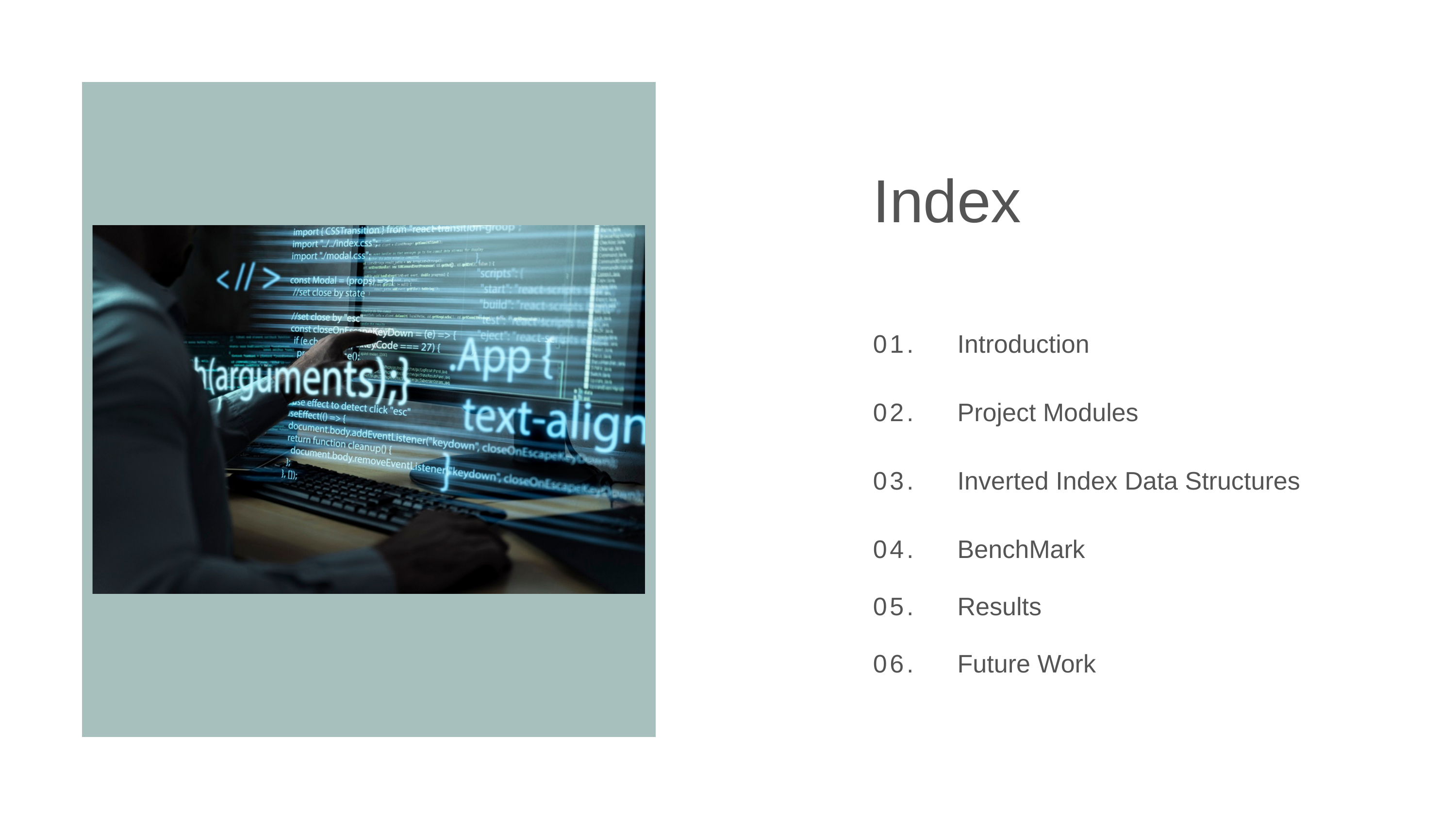

Index

| 01. | Introduction |
| --- | --- |
| 02. | Project Modules |
| 03. | Inverted Index Data Structures |
| 04. | BenchMark |
| 05. | Results |
| 06. | Future Work |